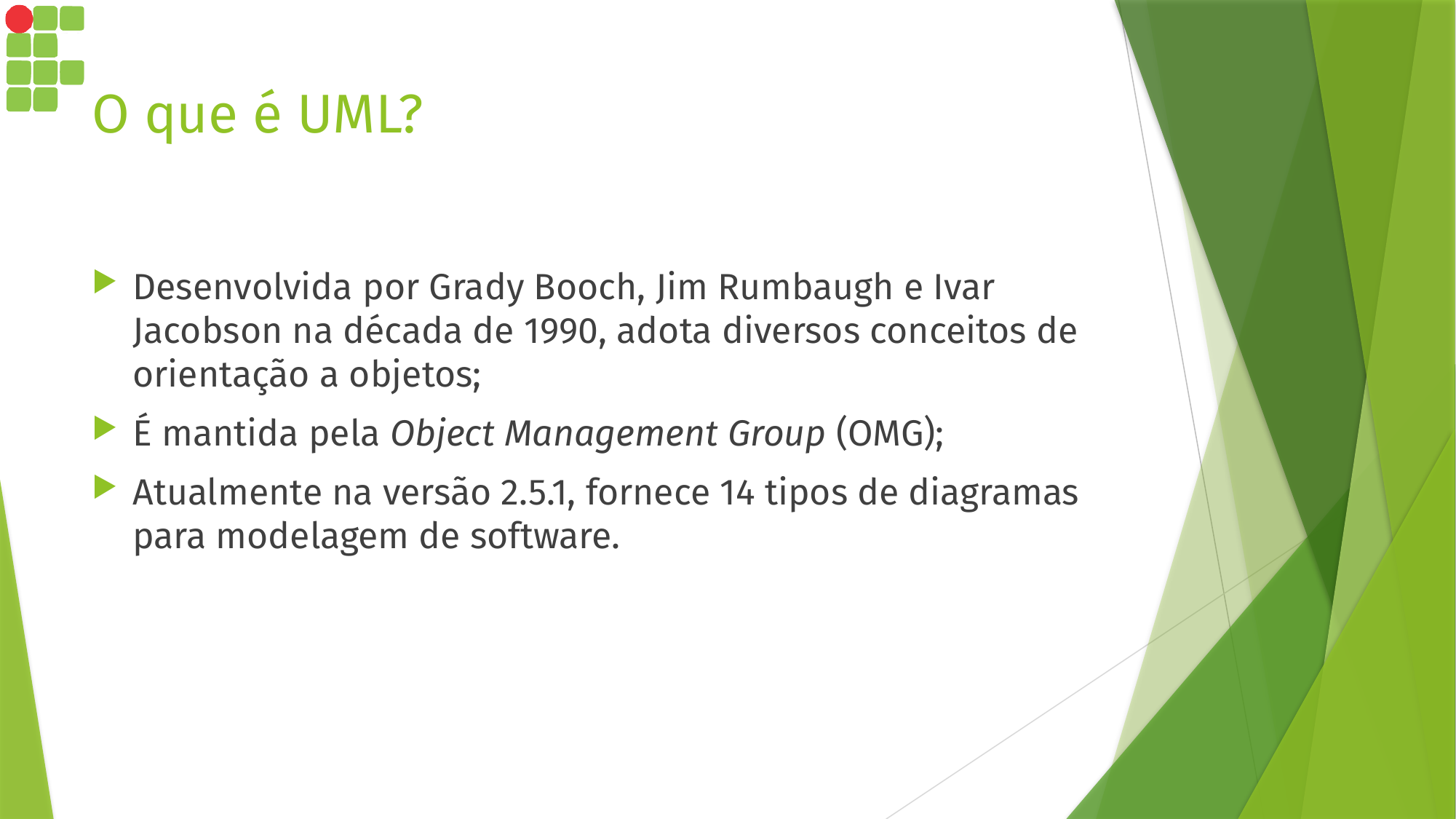

# O que é UML?
Desenvolvida por Grady Booch, Jim Rumbaugh e Ivar Jacobson na década de 1990, adota diversos conceitos de orientação a objetos;
É mantida pela Object Management Group (OMG);
Atualmente na versão 2.5.1, fornece 14 tipos de diagramas para modelagem de software.